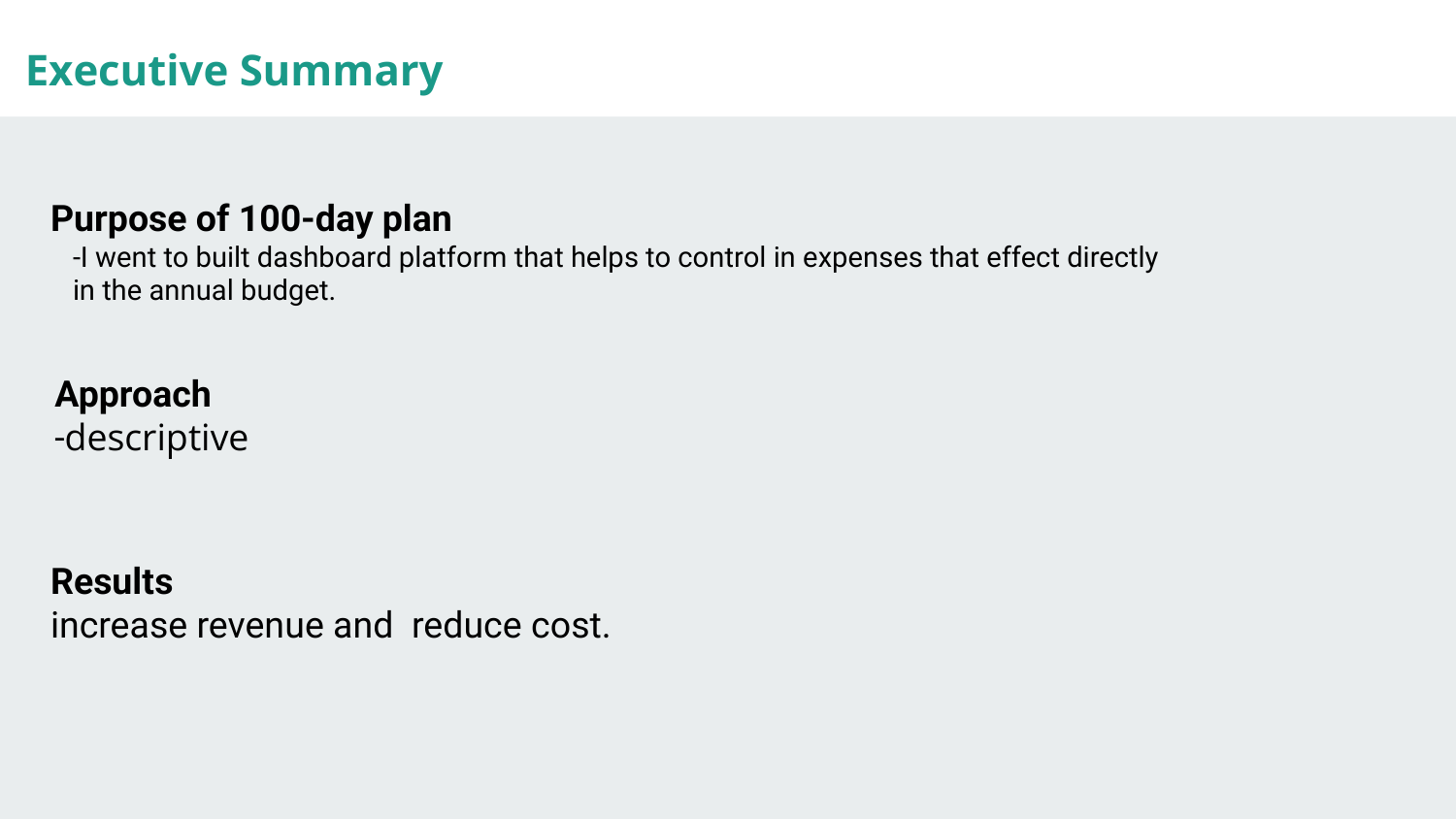

Executive Summary

Purpose of 100-day plan
-I went to built dashboard platform that helps to control in expenses that effect directly in the annual budget.
Approach
-descriptive
Results
increase revenue and  reduce cost.